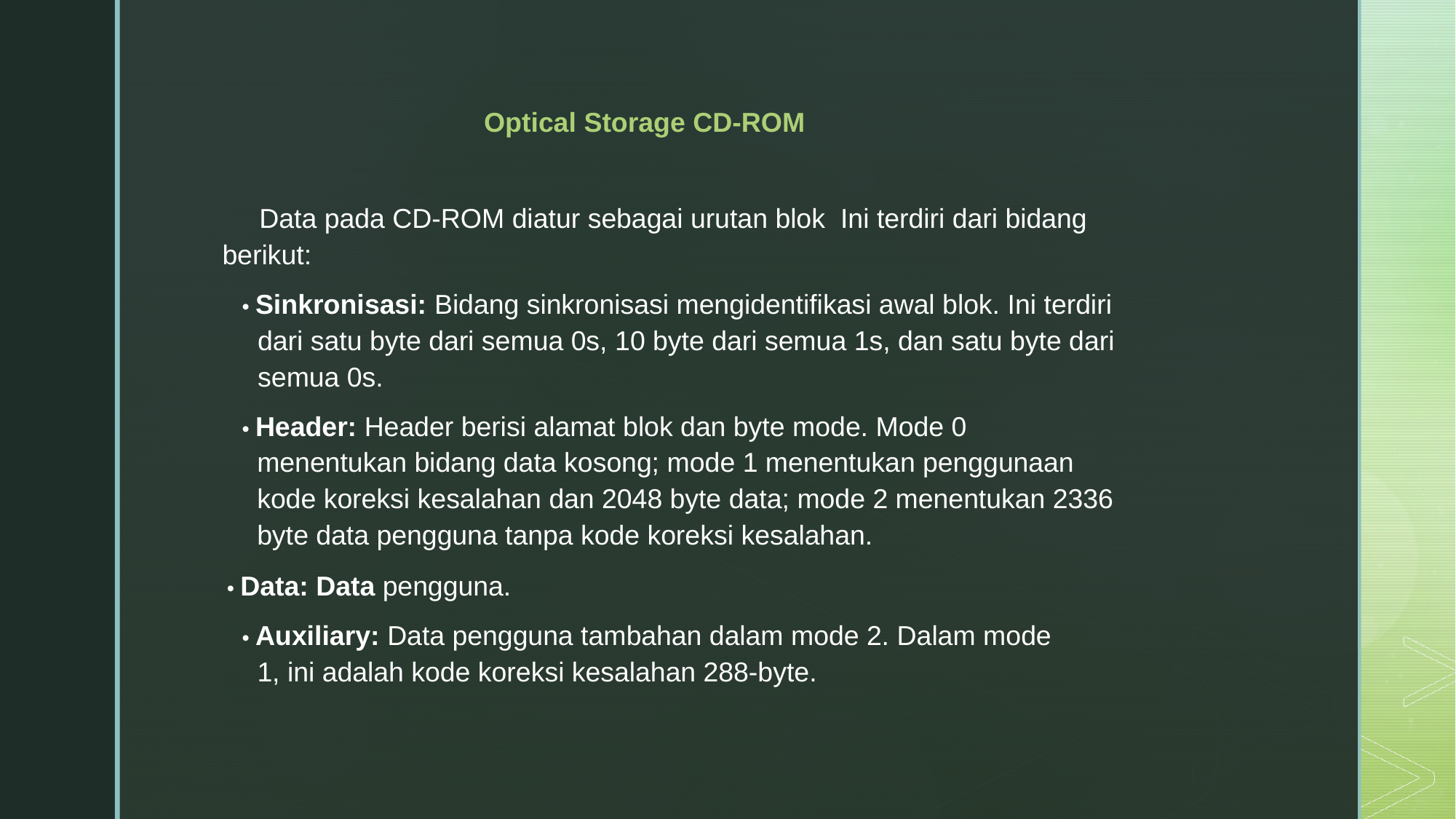

Optical Storage CD-ROM
Data pada CD-ROM diatur sebagai urutan blok  Ini terdiri dari bidang berikut:
• Sinkronisasi: Bidang sinkronisasi mengidentifikasi awal blok. Ini terdiri dari satu byte dari semua 0s, 10 byte dari semua 1s, dan satu byte dari semua 0s.
• Header: Header berisi alamat blok dan byte mode. Mode 0 menentukan bidang data kosong; mode 1 menentukan penggunaan kode koreksi kesalahan dan 2048 byte data; mode 2 menentukan 2336 byte data pengguna tanpa kode koreksi kesalahan.
• Data: Data pengguna.
• Auxiliary: Data pengguna tambahan dalam mode 2. Dalam mode 1, ini adalah kode koreksi kesalahan 288-byte.